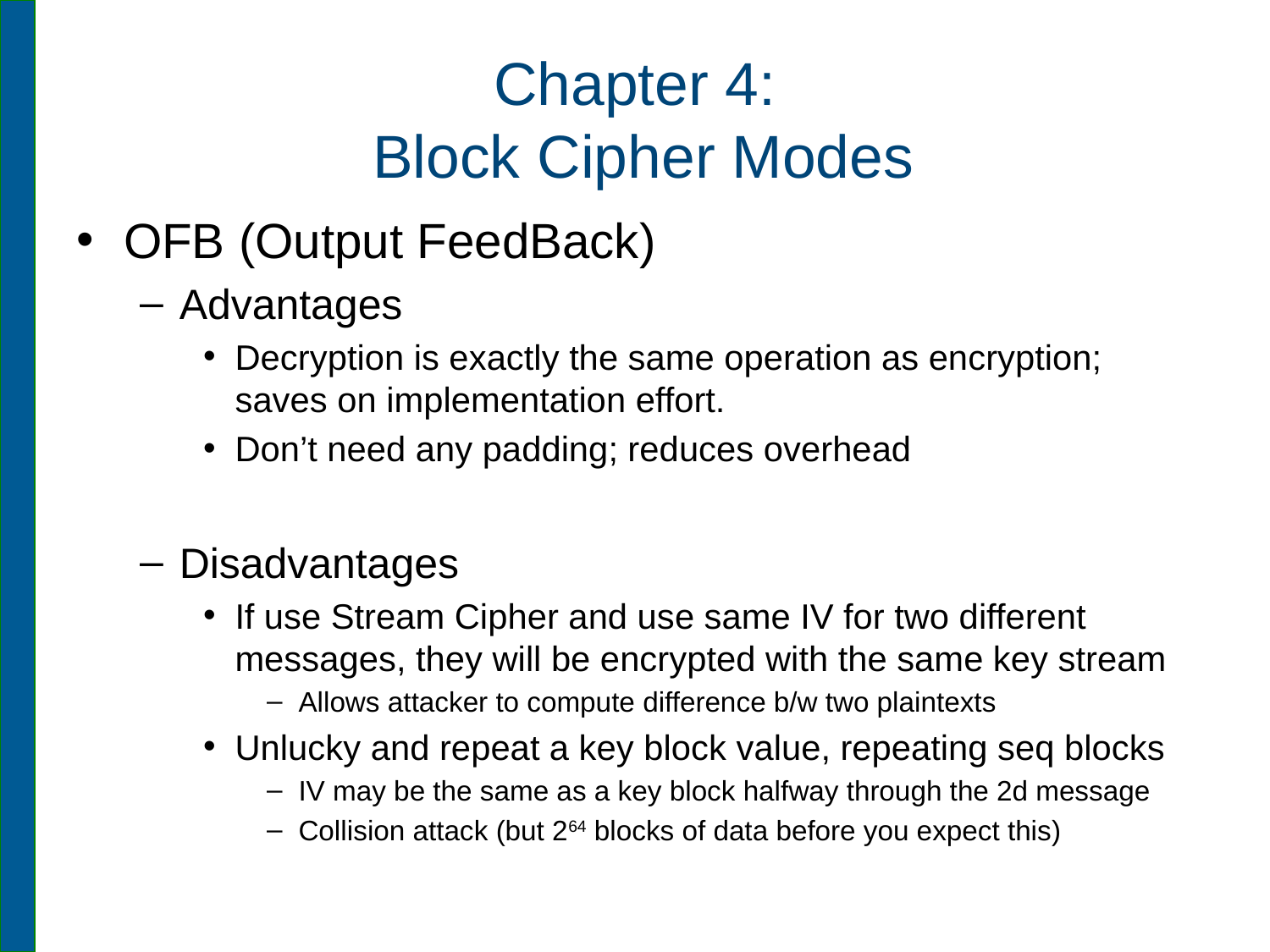

# Chapter 4: Block Cipher Modes
OFB (Output FeedBack)
Advantages
Decryption is exactly the same operation as encryption; saves on implementation effort.
Don’t need any padding; reduces overhead

Disadvantages
If use Stream Cipher and use same IV for two different messages, they will be encrypted with the same key stream
Allows attacker to compute difference b/w two plaintexts
Unlucky and repeat a key block value, repeating seq blocks
IV may be the same as a key block halfway through the 2d message
Collision attack (but 264 blocks of data before you expect this)